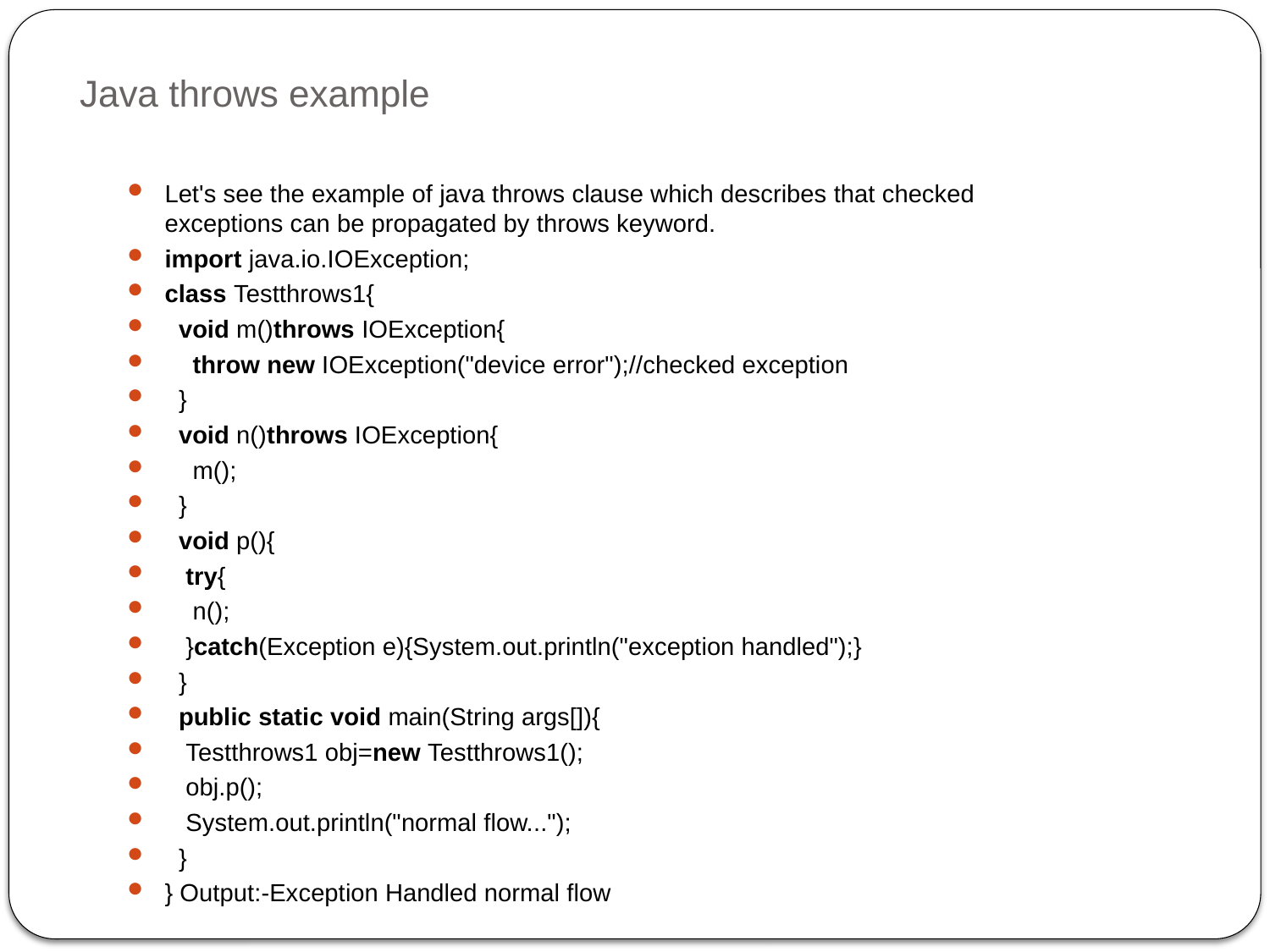

# Java throws example
Let's see the example of java throws clause which describes that checked exceptions can be propagated by throws keyword.
import java.io.IOException;
class Testthrows1{
  void m()throws IOException{
    throw new IOException("device error");//checked exception
  }
  void n()throws IOException{
    m();
  }
  void p(){
   try{
    n();
   }catch(Exception e){System.out.println("exception handled");}
  }
  public static void main(String args[]){
   Testthrows1 obj=new Testthrows1();
   obj.p();
   System.out.println("normal flow...");
  }
} Output:-Exception Handled normal flow